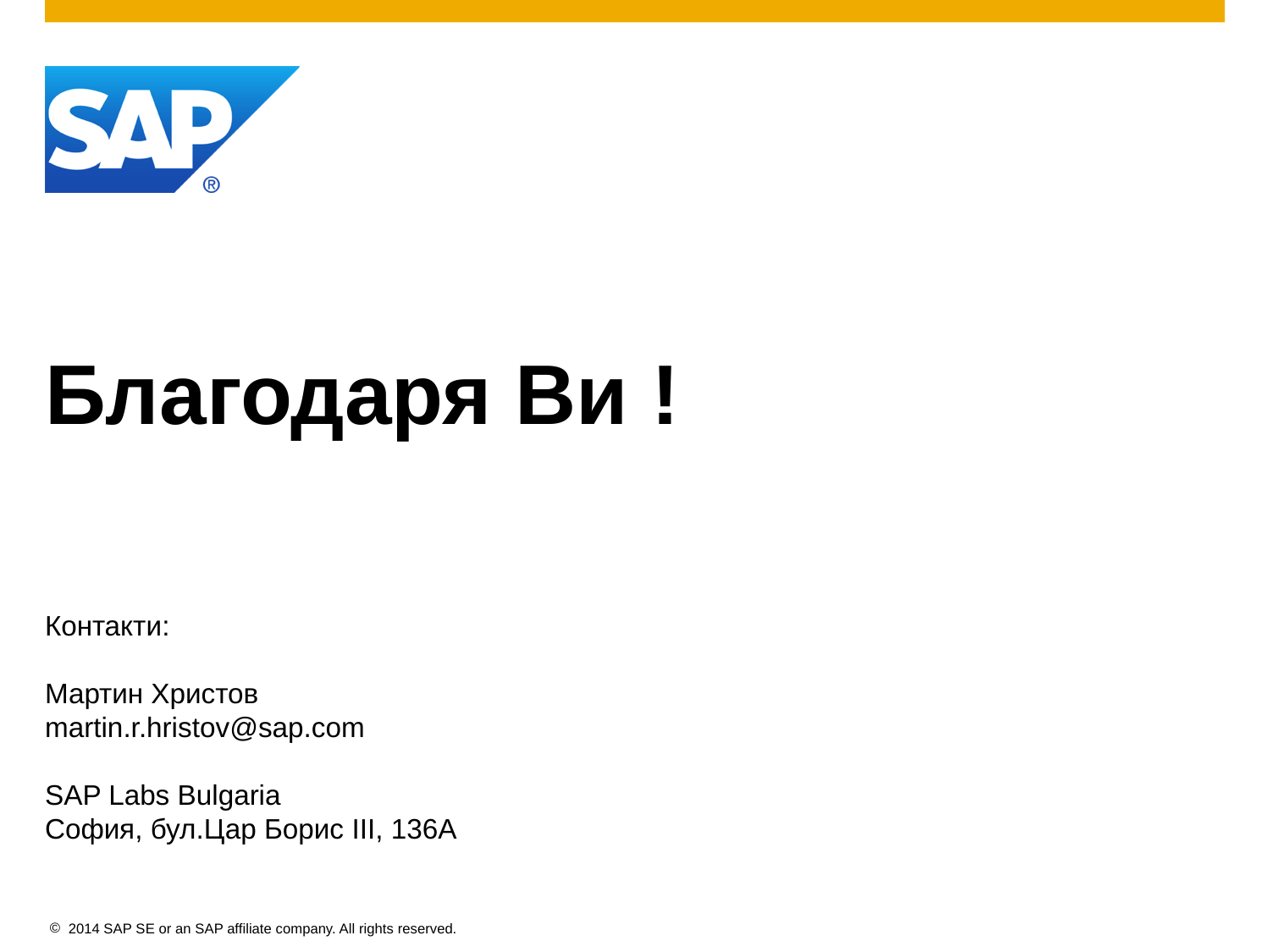

# Благодаря Ви !
Контакти:

Мартин Христов
martin.r.hristov@sap.com

SAP Labs Bulgaria
София, бул.Цар Борис III, 136A